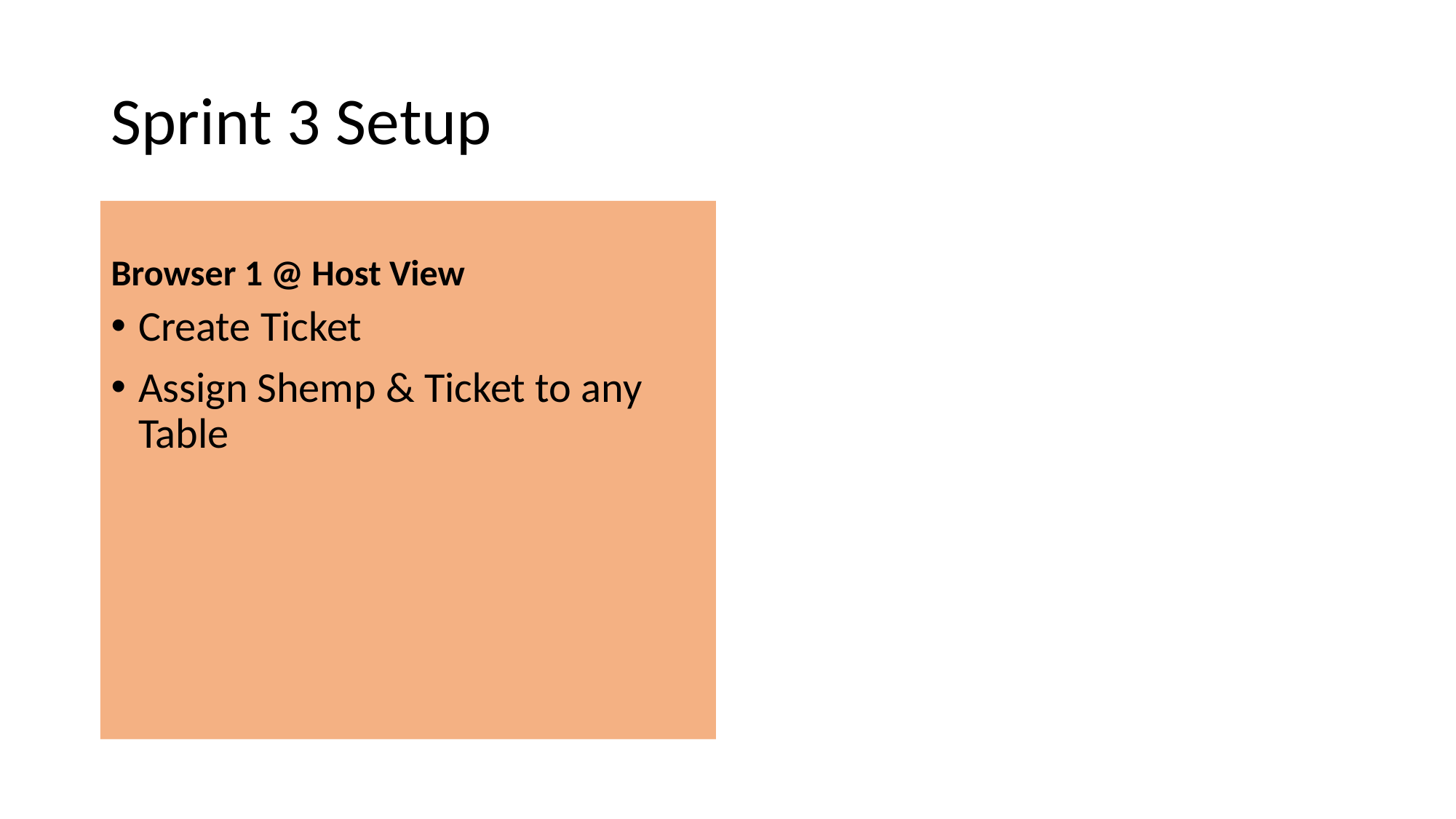

# Sprint 3 Setup
Browser 1 @ Host View

Create Ticket
Assign Shemp & Ticket to any Table